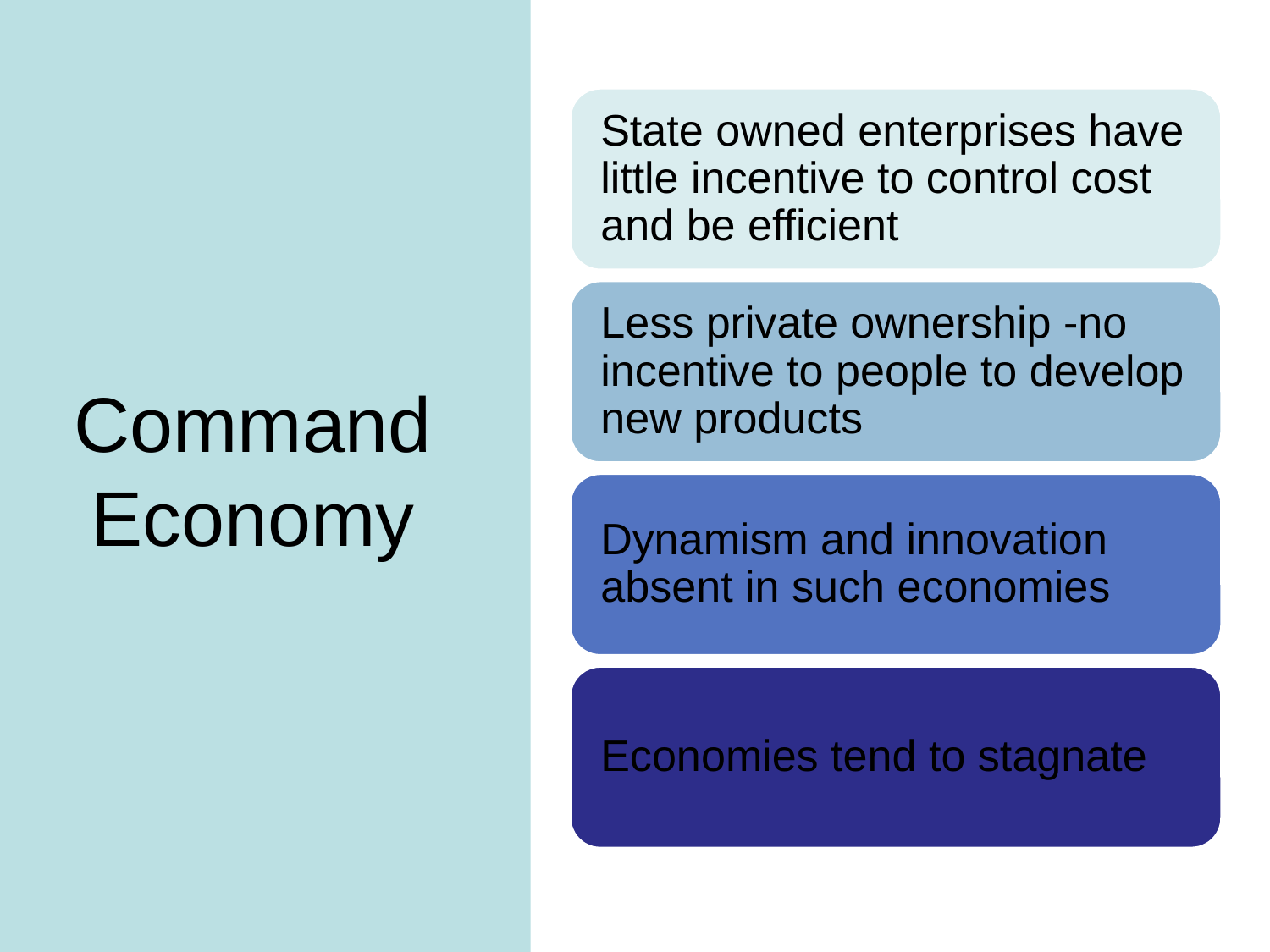

# Command Economy
State owned enterprises have little incentive to control cost and be efficient
Less private ownership -no incentive to people to develop new products
Dynamism and innovation absent in such economies
Economies tend to stagnate